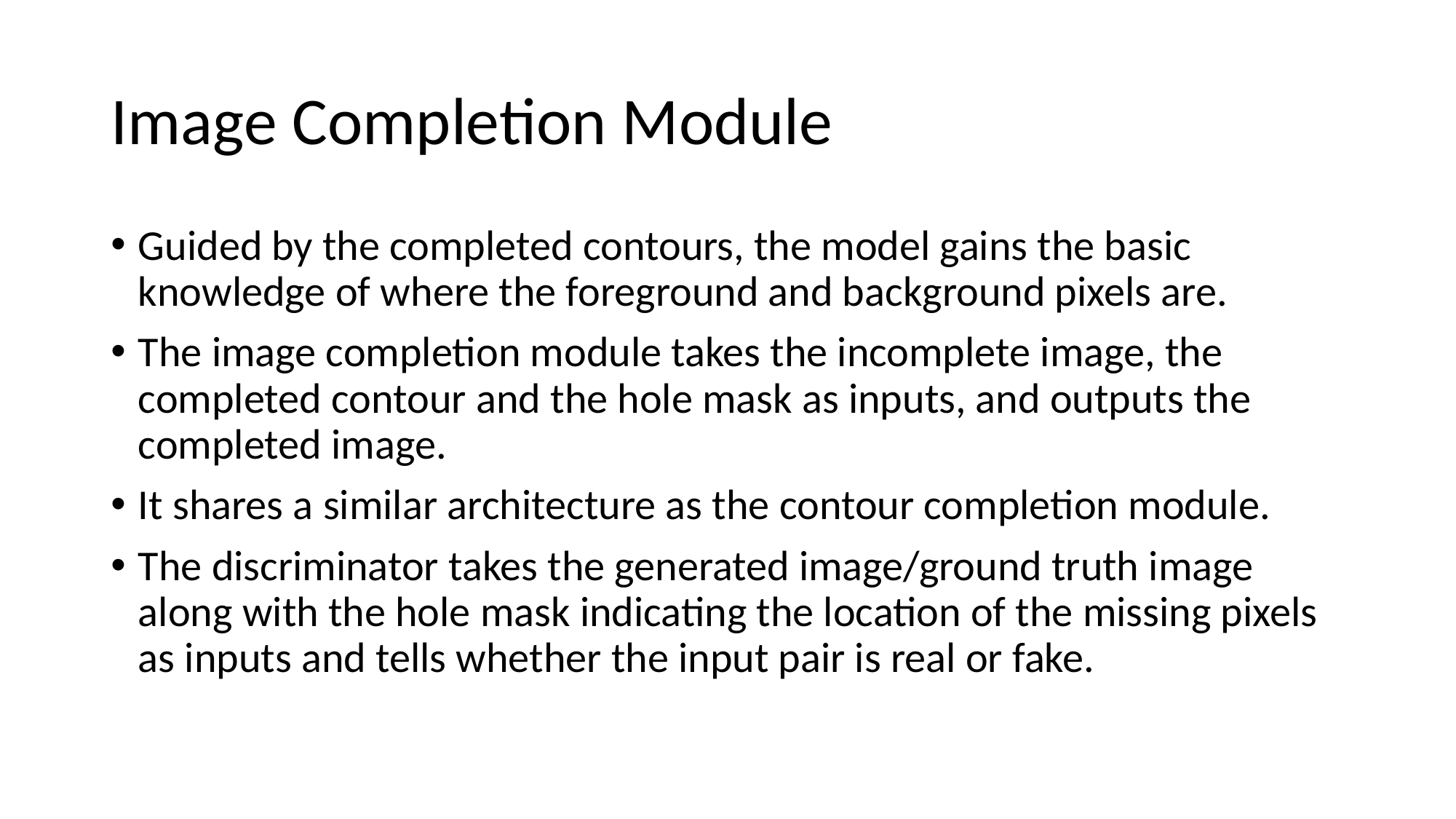

# Image Completion Module
Guided by the completed contours, the model gains the basic knowledge of where the foreground and background pixels are.
The image completion module takes the incomplete image, the completed contour and the hole mask as inputs, and outputs the completed image.
It shares a similar architecture as the contour completion module.
The discriminator takes the generated image/ground truth image along with the hole mask indicating the location of the missing pixels as inputs and tells whether the input pair is real or fake.